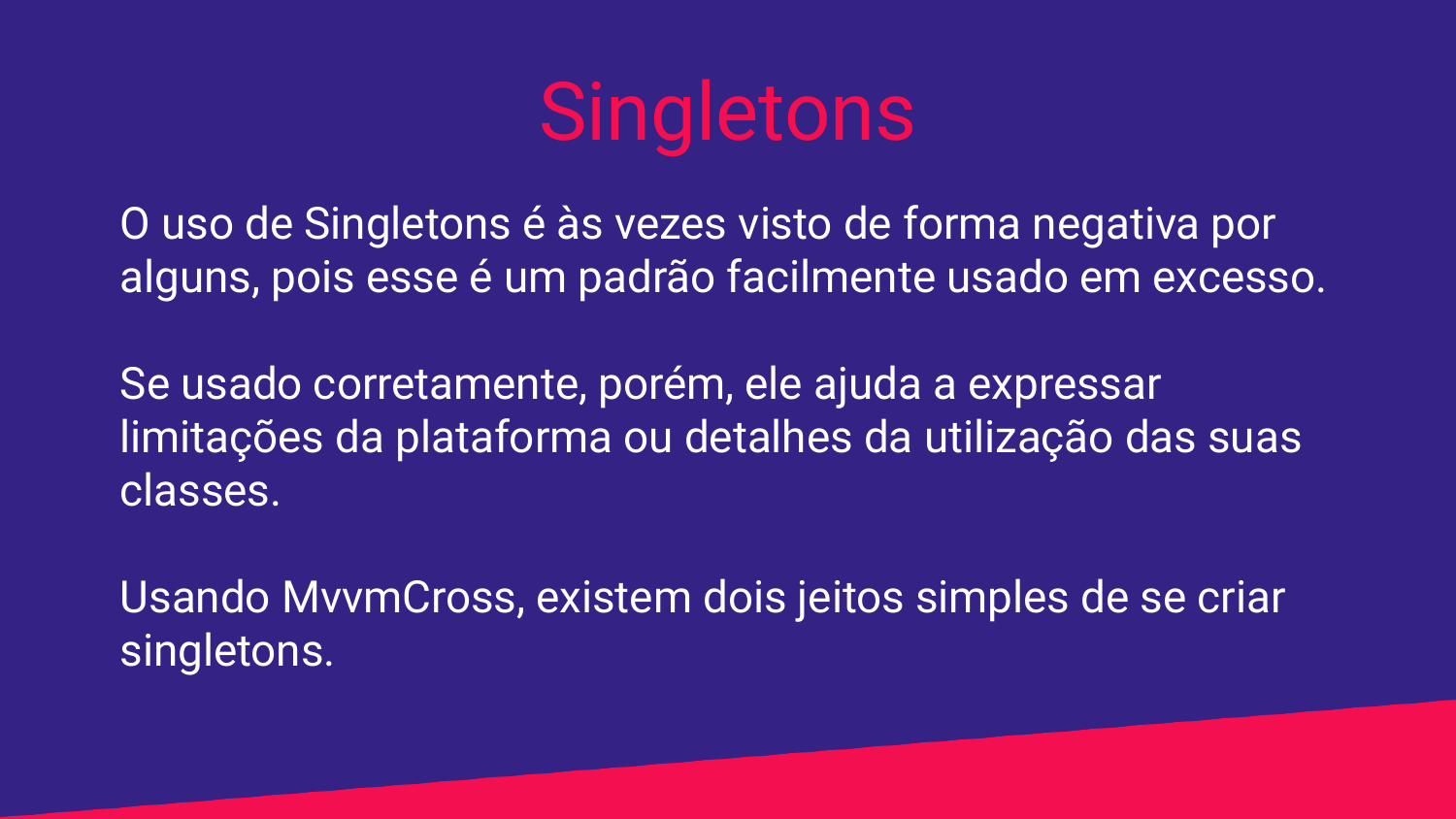

Singletons
O uso de Singletons é às vezes visto de forma negativa por alguns, pois esse é um padrão facilmente usado em excesso.

Se usado corretamente, porém, ele ajuda a expressar limitações da plataforma ou detalhes da utilização das suas classes.

Usando MvvmCross, existem dois jeitos simples de se criar singletons.